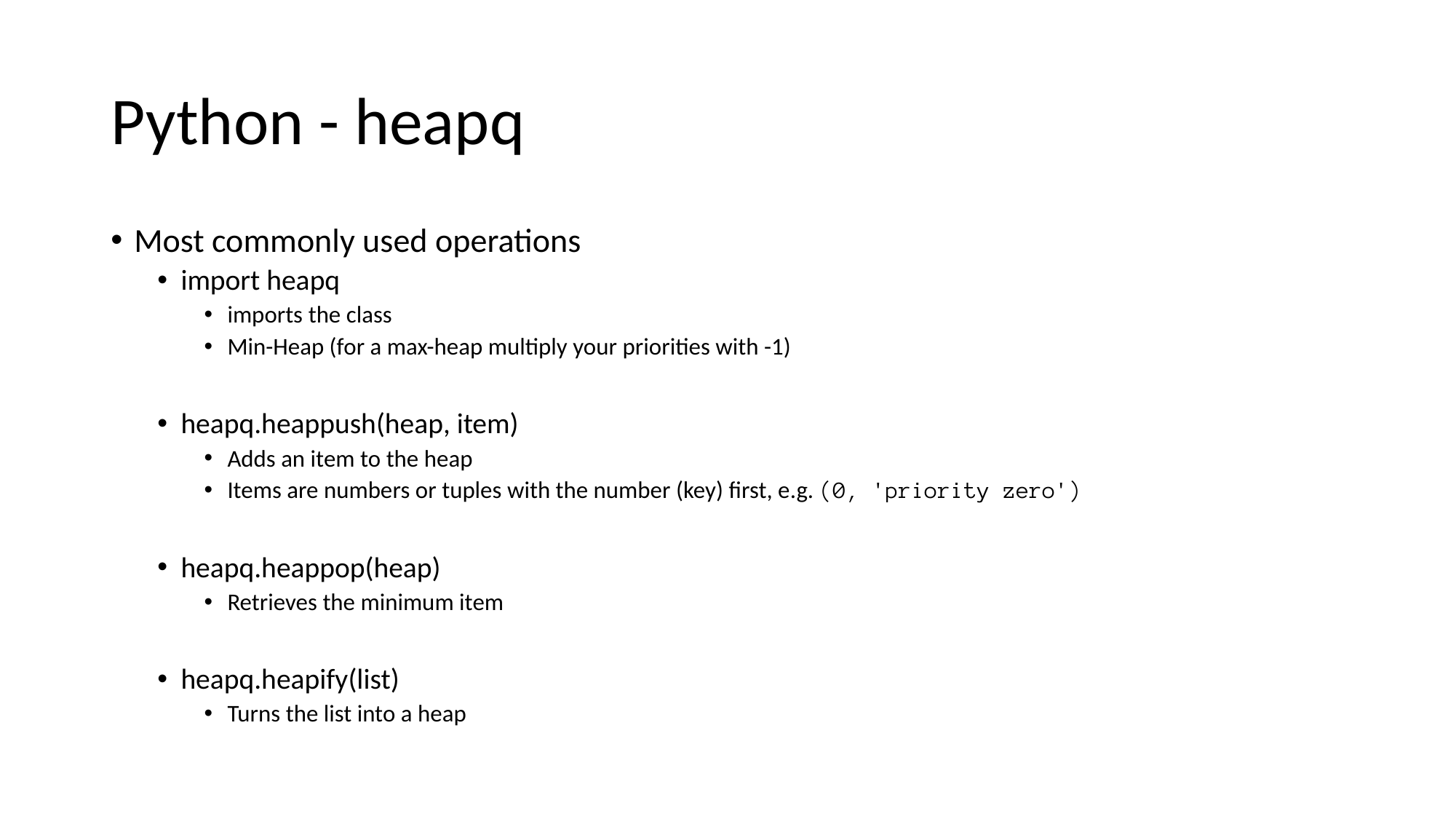

# Python - heapq
Most commonly used operations
import heapq
imports the class
Min-Heap (for a max-heap multiply your priorities with -1)

heapq.heappush(heap, item)
Adds an item to the heap
Items are numbers or tuples with the number (key) first, e.g. (0, 'priority zero')

heapq.heappop(heap)
Retrieves the minimum item

heapq.heapify(list)
Turns the list into a heap